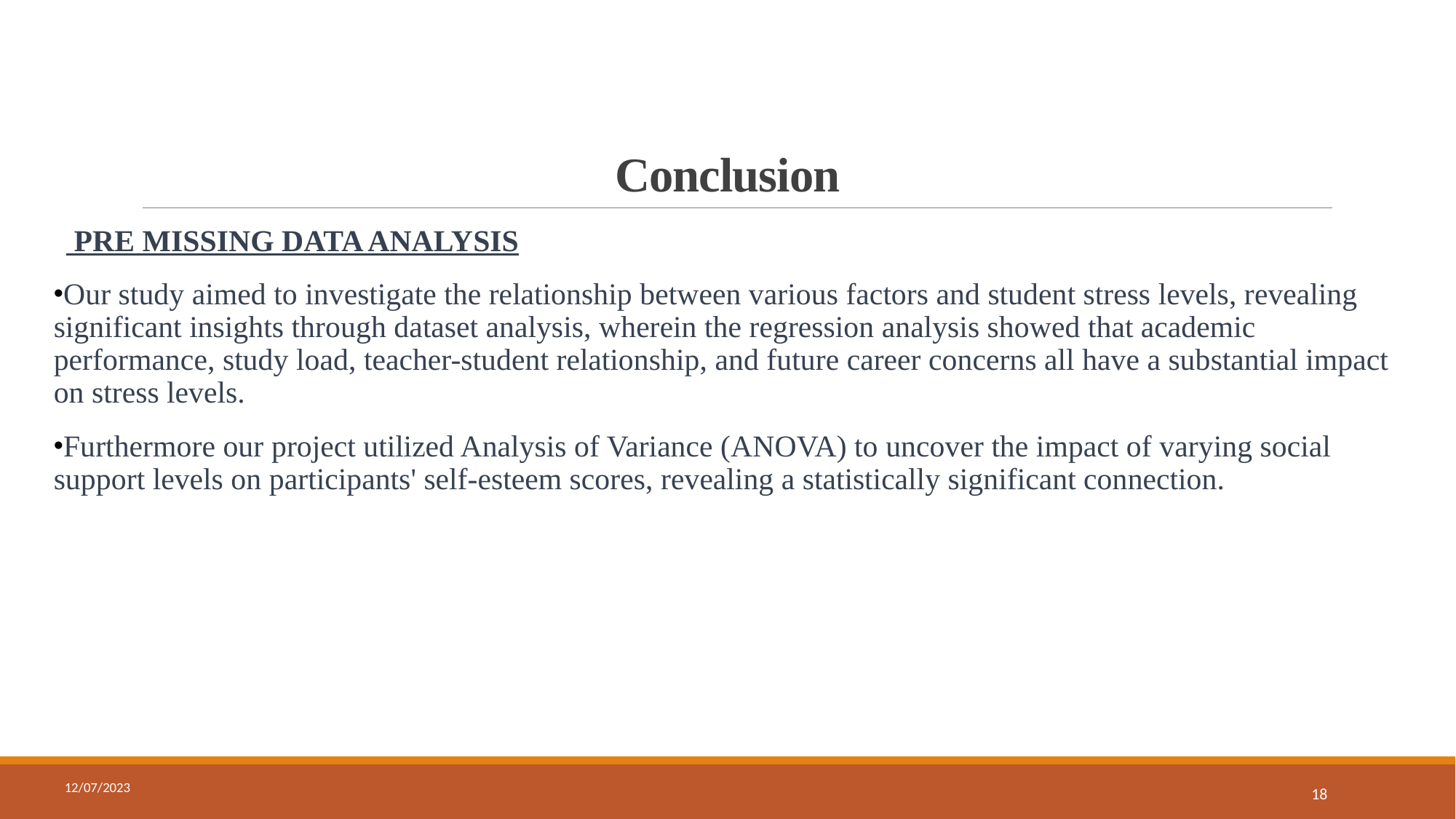

# Conclusion
 PRE MISSING DATA ANALYSIS
Our study aimed to investigate the relationship between various factors and student stress levels, revealing significant insights through dataset analysis, wherein the regression analysis showed that academic performance, study load, teacher-student relationship, and future career concerns all have a substantial impact on stress levels.
Furthermore our project utilized Analysis of Variance (ANOVA) to uncover the impact of varying social support levels on participants' self-esteem scores, revealing a statistically significant connection.

12/07/2023
18